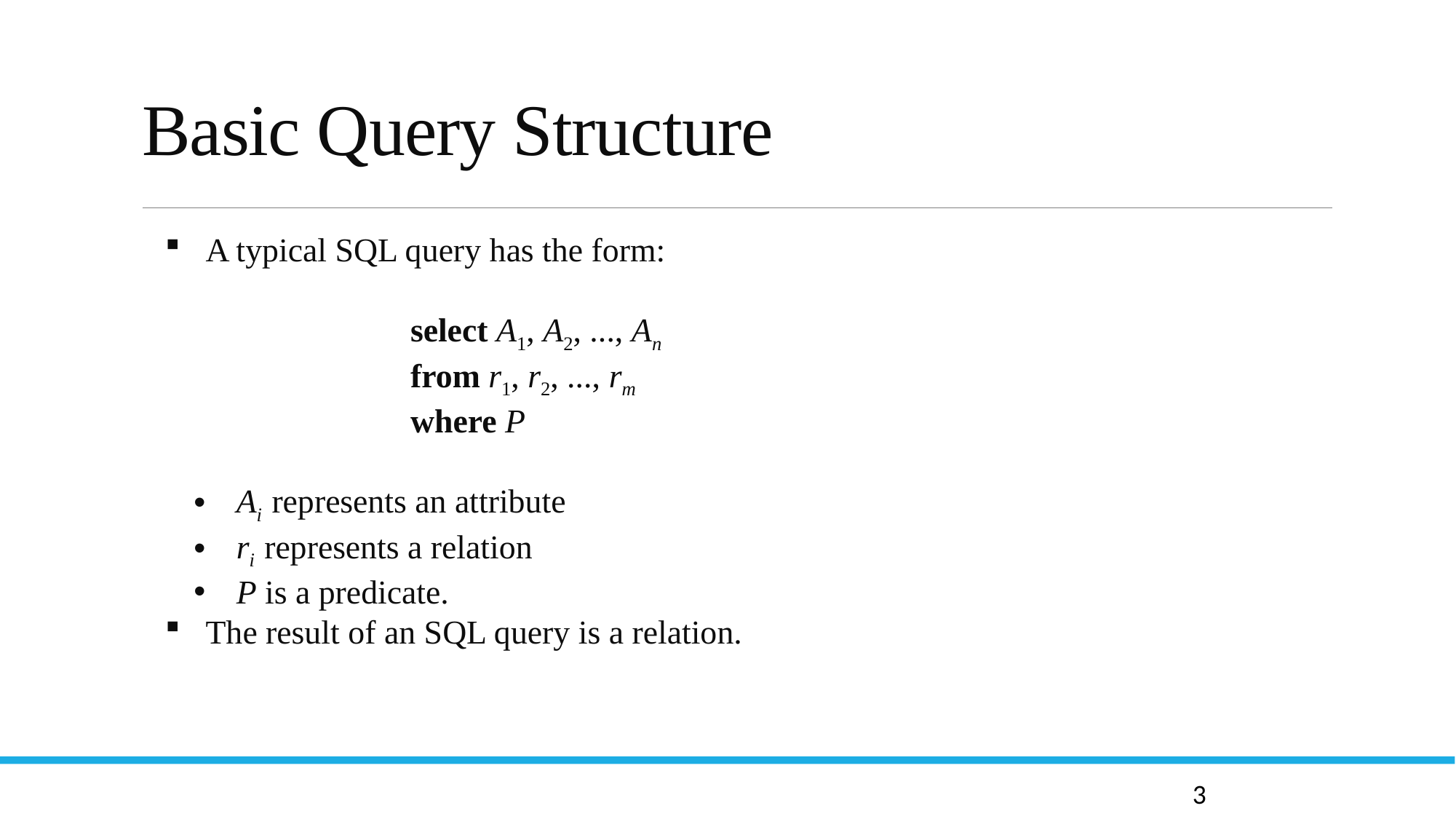

# Basic Query Structure
   A typical SQL query has the form:
	select A1, A2, ..., An
	from r1, r2, ..., rm
	where P
  Ai  represents an attribute
  ri  represents a relation
  P is a predicate.
   The result of an SQL query is a relation.

3